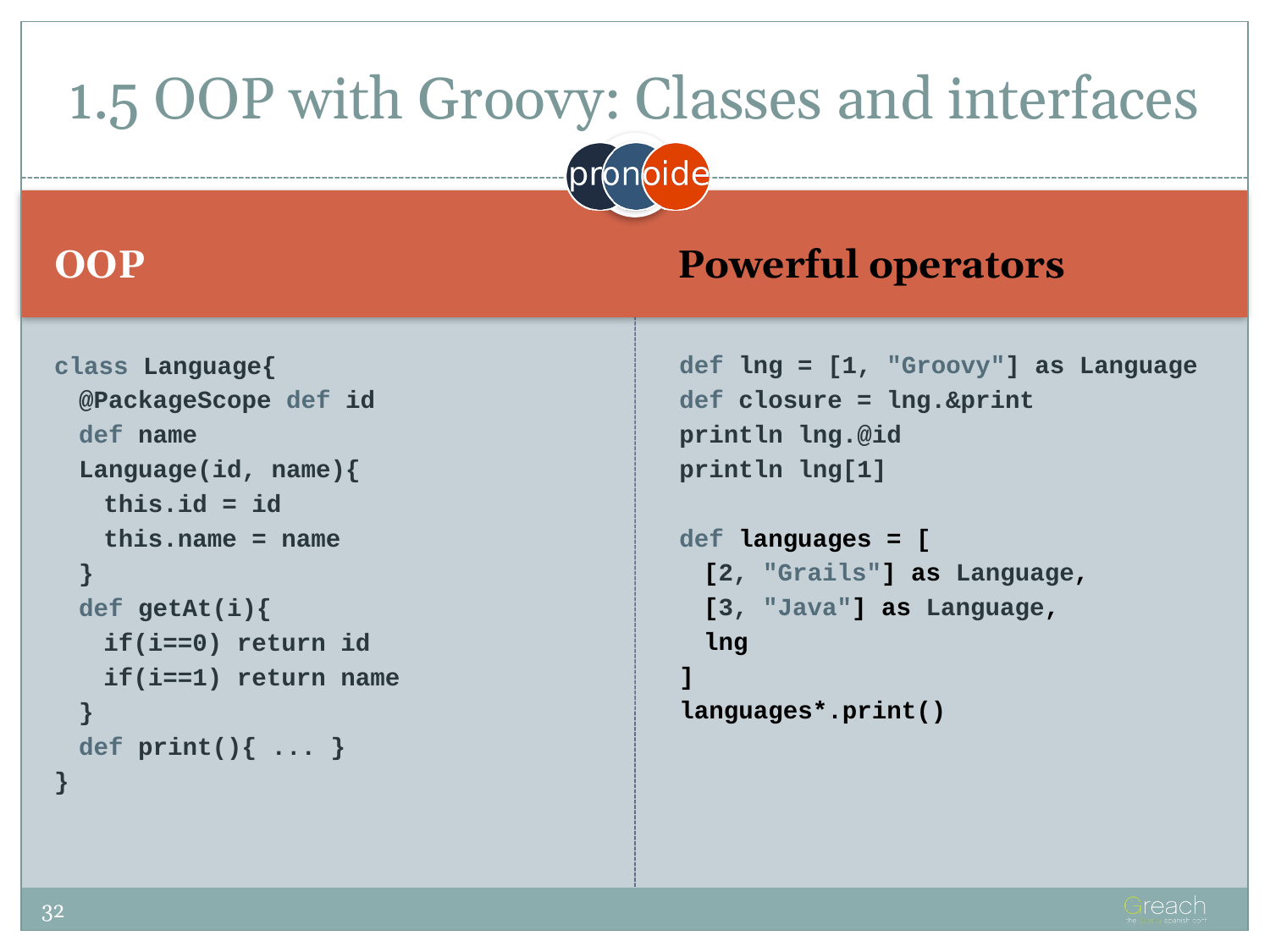

# 1.5 OOP with Groovy: Classes and interfaces
OOP
Powerful operators
class Language{
@PackageScope def id
def name
Language(id, name){
this.id = id
this.name = name
}
def getAt(i){
if(i==0) return id
if(i==1) return name
}
def print(){ ... }
}

def lng = [1, "Groovy"] as Language
def closure = lng.&print
println lng.@id
println lng[1]

def languages = [
[2, "Grails"] as Language,
[3, "Java"] as Language,
lng
]
languages*.print()